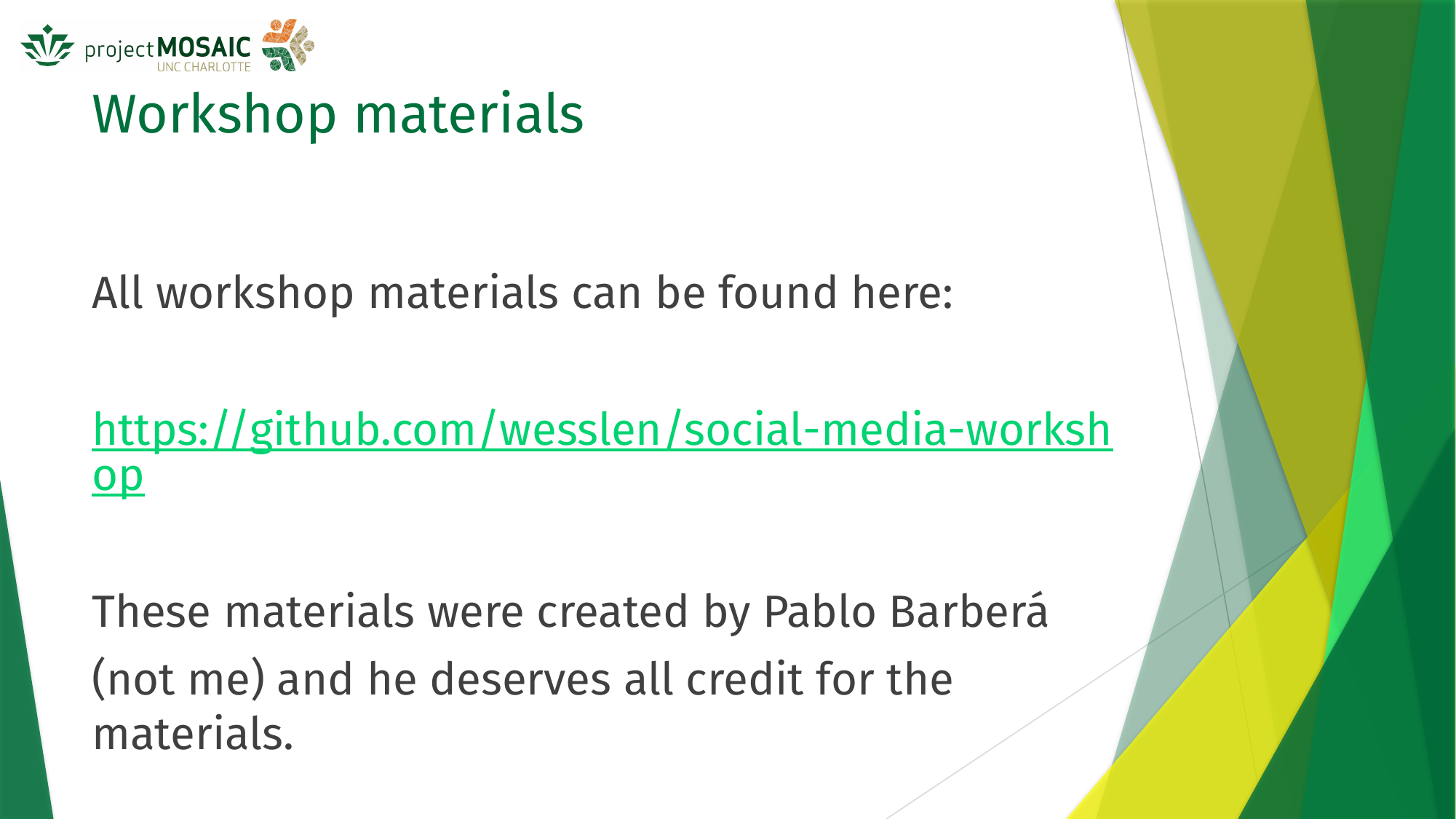

# Workshop materials
All workshop materials can be found here:

https://github.com/wesslen/social-media-workshop

These materials were created by Pablo Barberá
(not me) and he deserves all credit for the materials.